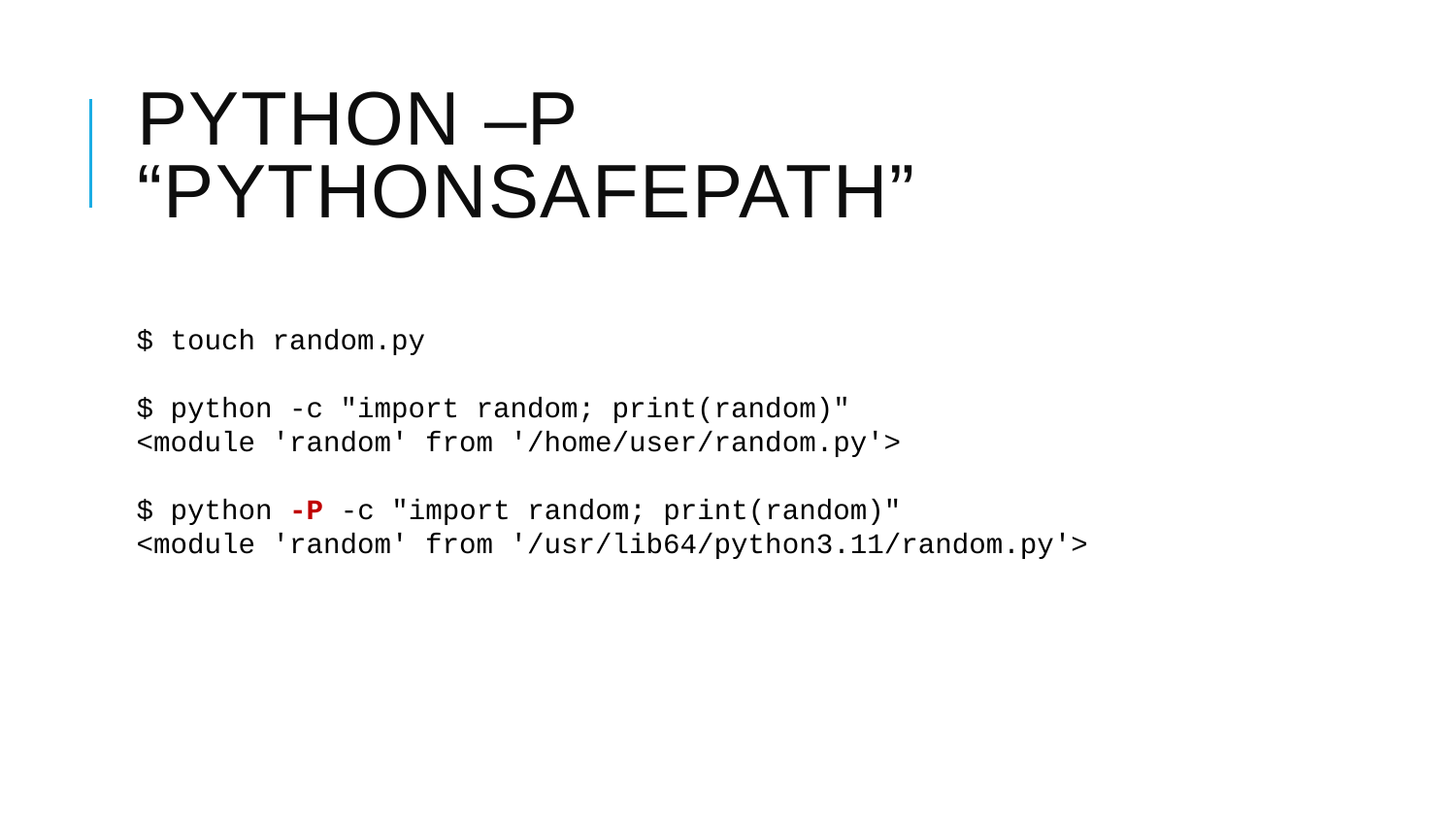

# Python –P “PYTHONSAFEPATH”
$ touch random.py

$ python -c "import random; print(random)"
<module 'random' from '/home/user/random.py'>

$ python -P -c "import random; print(random)"
<module 'random' from '/usr/lib64/python3.11/random.py'>